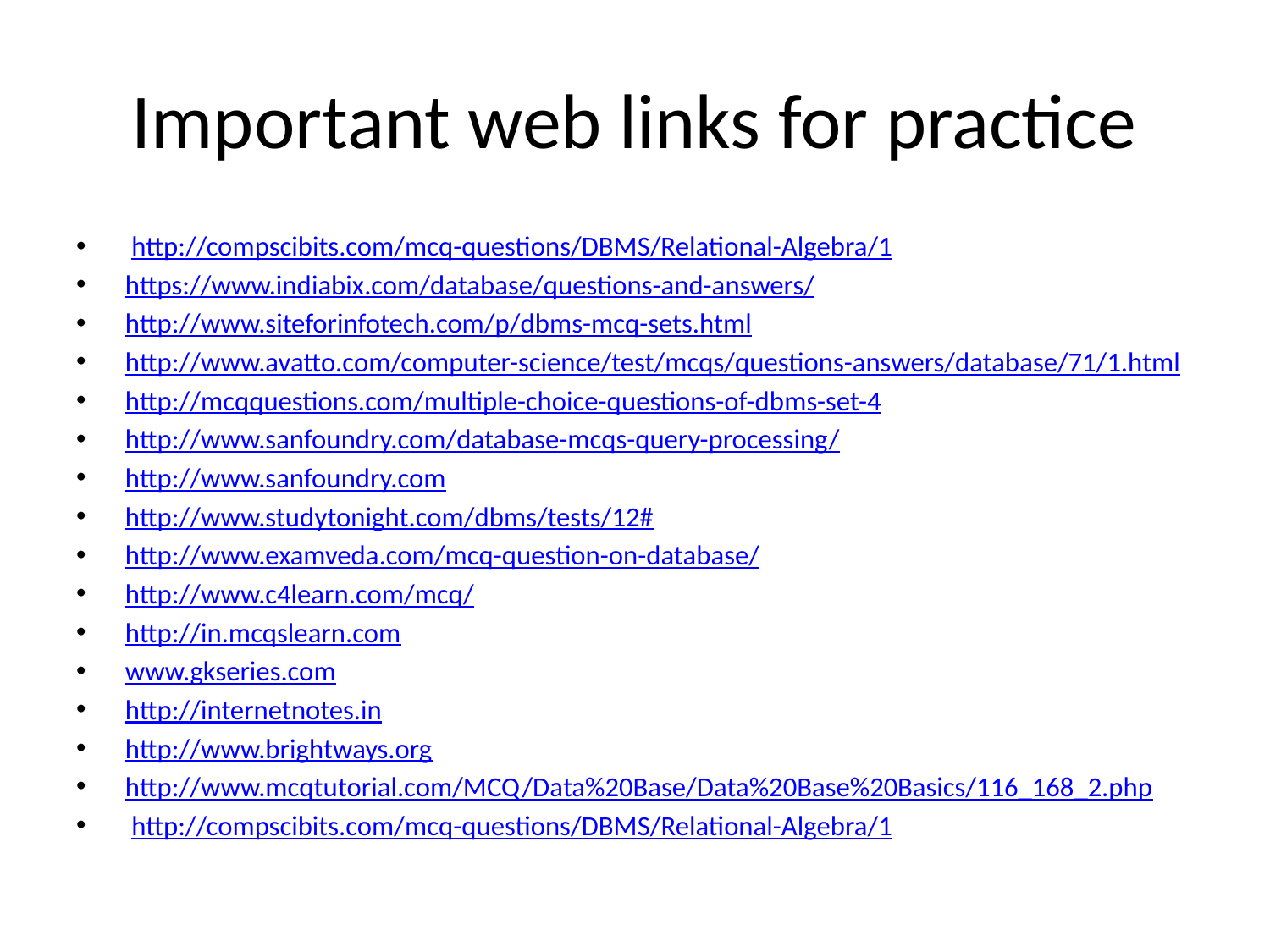

# Important web links for practice
 http://compscibits.com/mcq-questions/DBMS/Relational-Algebra/1
https://www.indiabix.com/database/questions-and-answers/
http://www.siteforinfotech.com/p/dbms-mcq-sets.html
http://www.avatto.com/computer-science/test/mcqs/questions-answers/database/71/1.html
http://mcqquestions.com/multiple-choice-questions-of-dbms-set-4
http://www.sanfoundry.com/database-mcqs-query-processing/
http://www.sanfoundry.com
http://www.studytonight.com/dbms/tests/12#
http://www.examveda.com/mcq-question-on-database/
http://www.c4learn.com/mcq/
http://in.mcqslearn.com
www.gkseries.com
http://internetnotes.in
http://www.brightways.org
http://www.mcqtutorial.com/MCQ/Data%20Base/Data%20Base%20Basics/116_168_2.php
 http://compscibits.com/mcq-questions/DBMS/Relational-Algebra/1